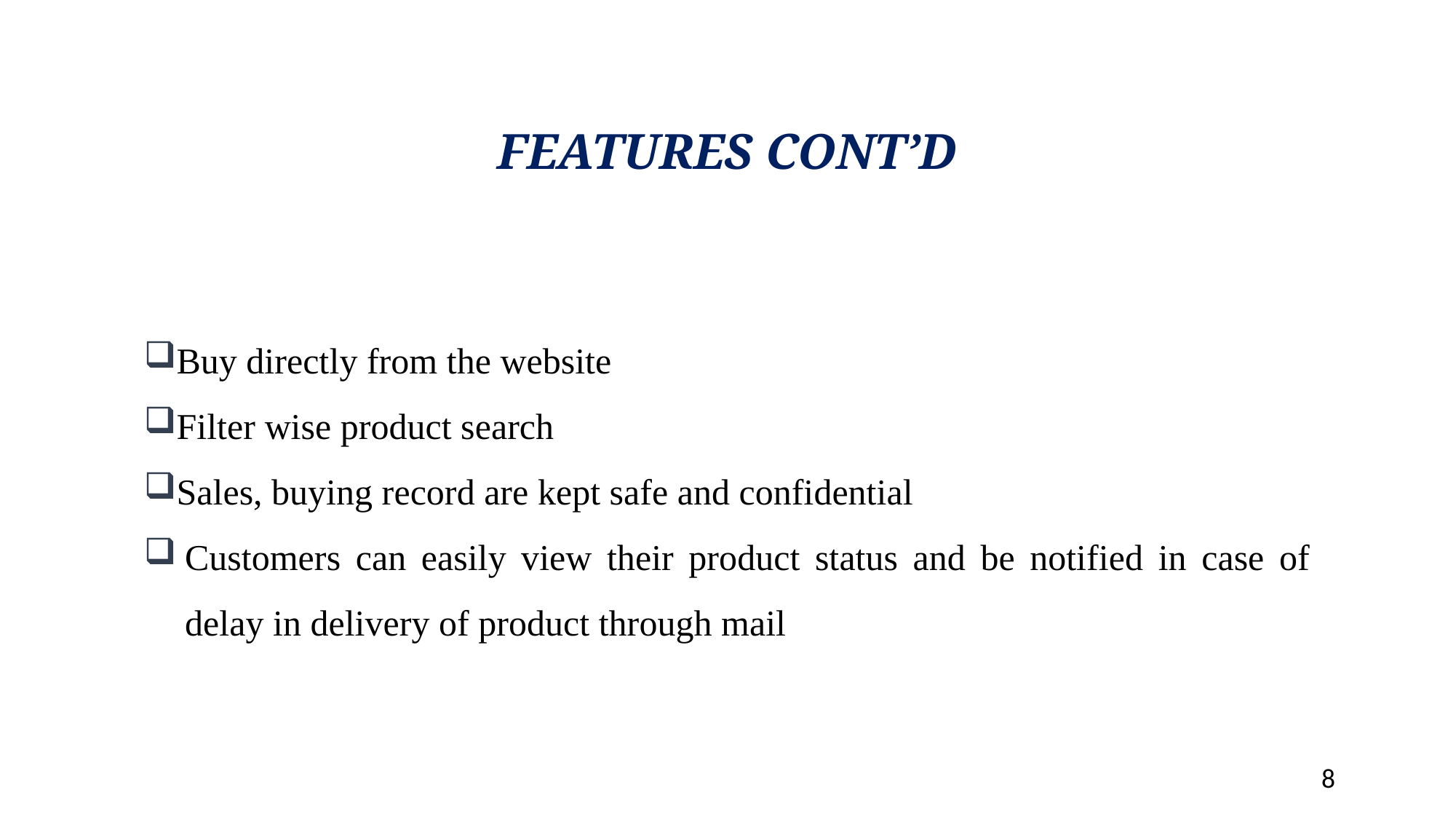

FEATURES CONT’D
Buy directly from the website
Filter wise product search
Sales, buying record are kept safe and confidential
Customers can easily view their product status and be notified in case of delay in delivery of product through mail
8